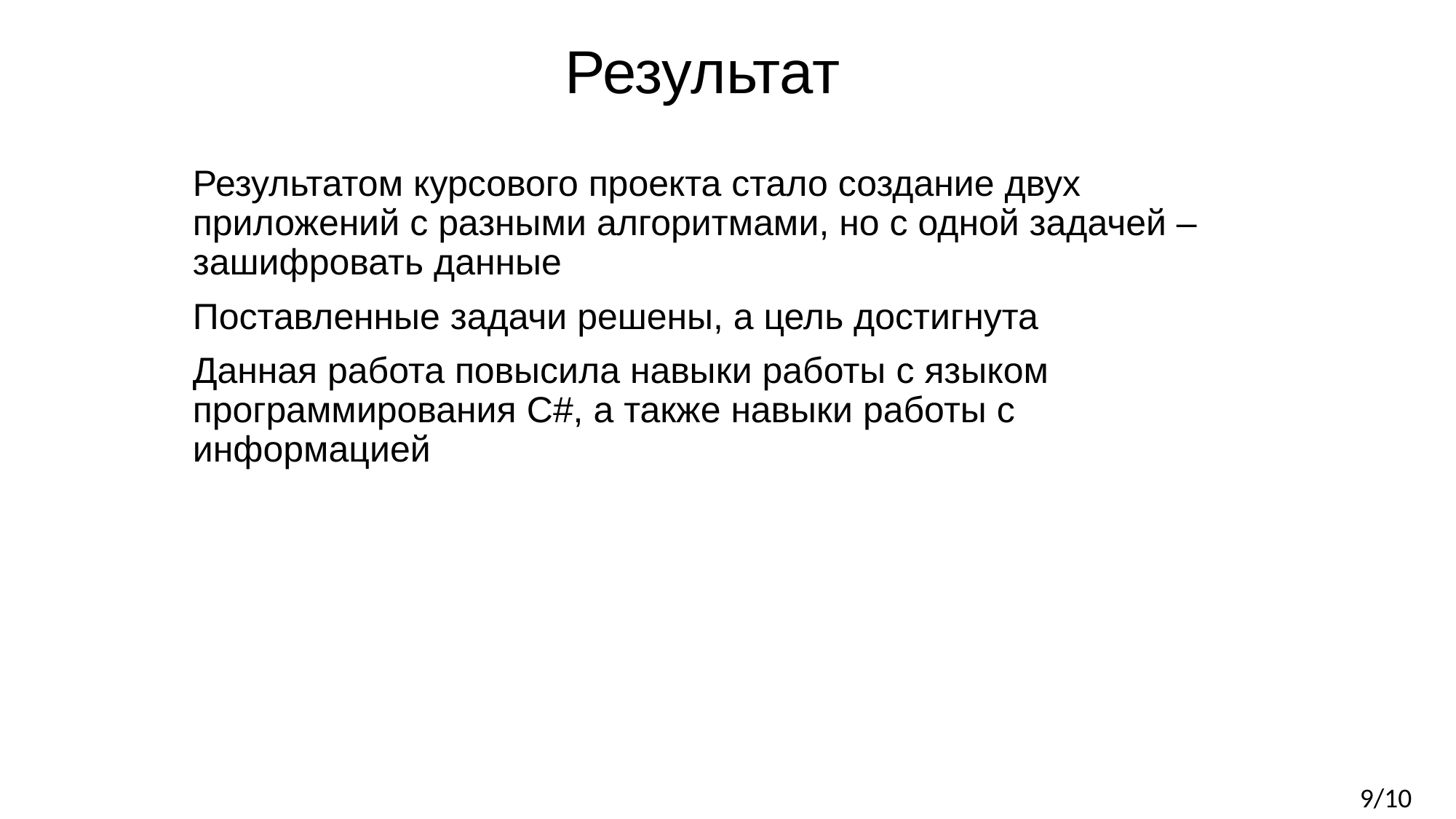

# Результат
Результатом курсового проекта стало создание двух приложений с разными алгоритмами, но с одной задачей – зашифровать данные
Поставленные задачи решены, а цель достигнута
Данная работа повысила навыки работы с языком программирования C#, а также навыки работы с информацией
9/10